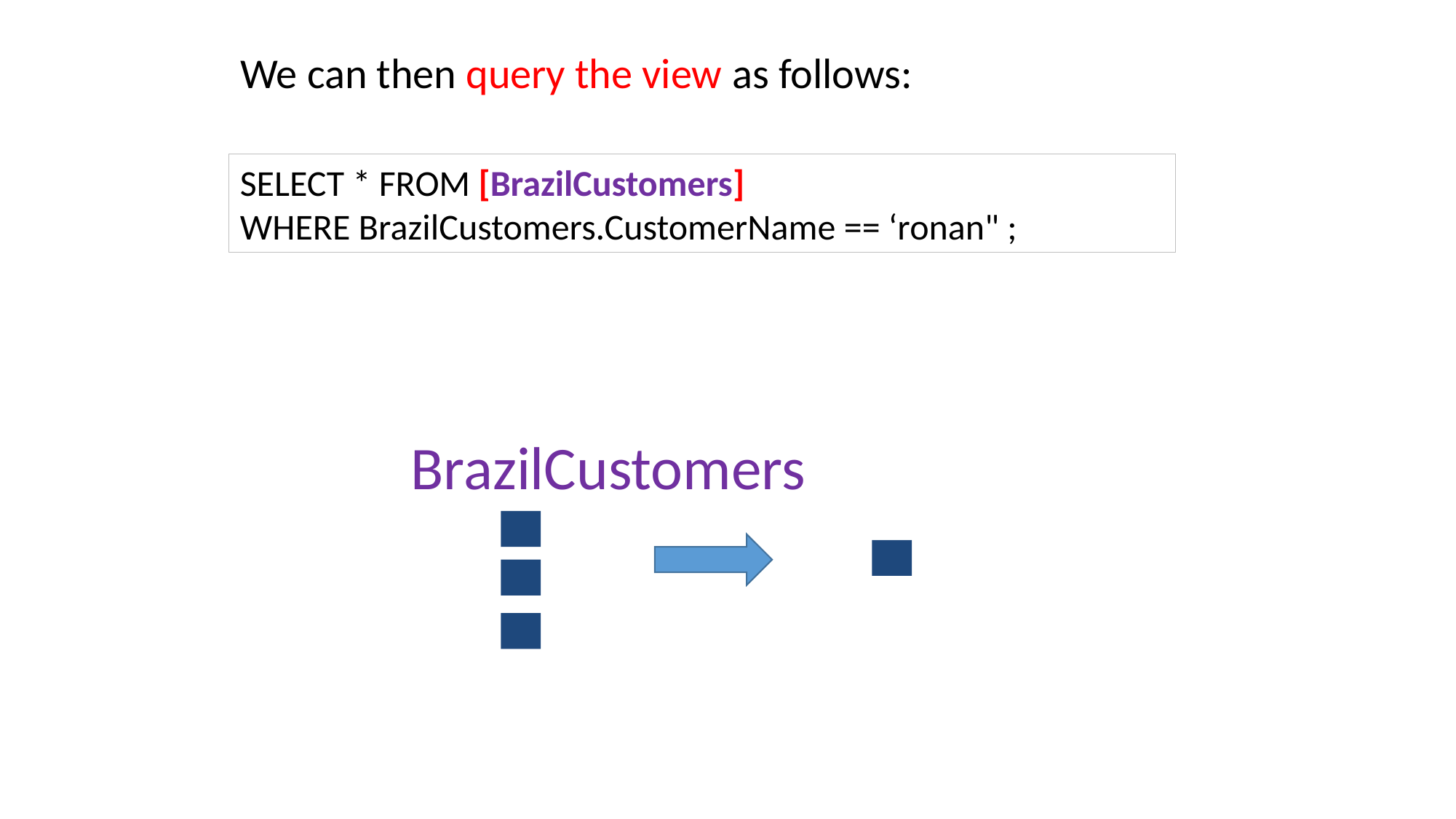

We can then query the view as follows:
SELECT * FROM [BrazilCustomers]
WHERE BrazilCustomers.CustomerName == ‘ronan" ;
BrazilCustomers